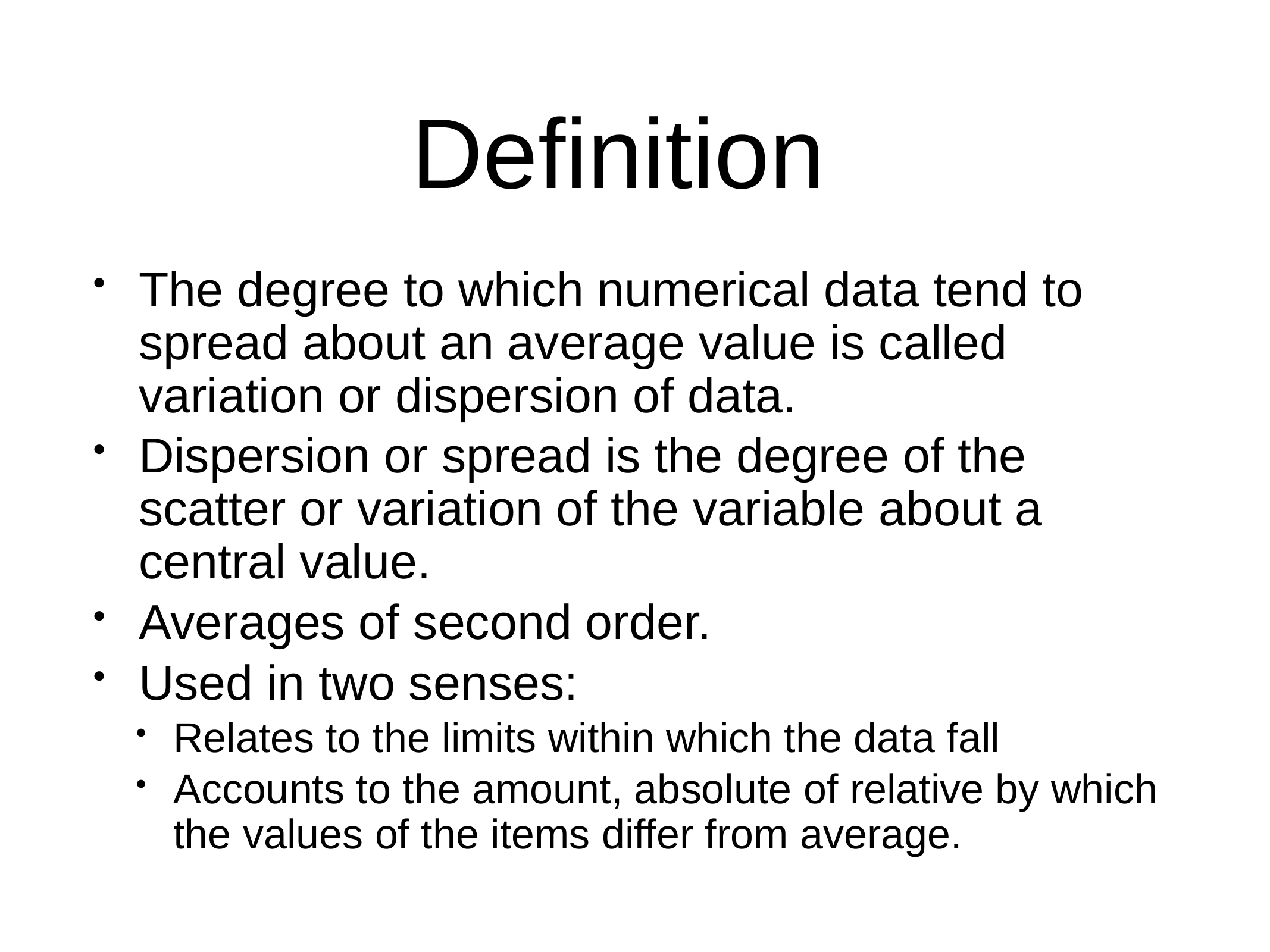

# Definition
The degree to which numerical data tend to spread about an average value is called variation or dispersion of data.
Dispersion or spread is the degree of the scatter or variation of the variable about a central value.
Averages of second order.
Used in two senses:
Relates to the limits within which the data fall
Accounts to the amount, absolute of relative by which the values of the items differ from average.